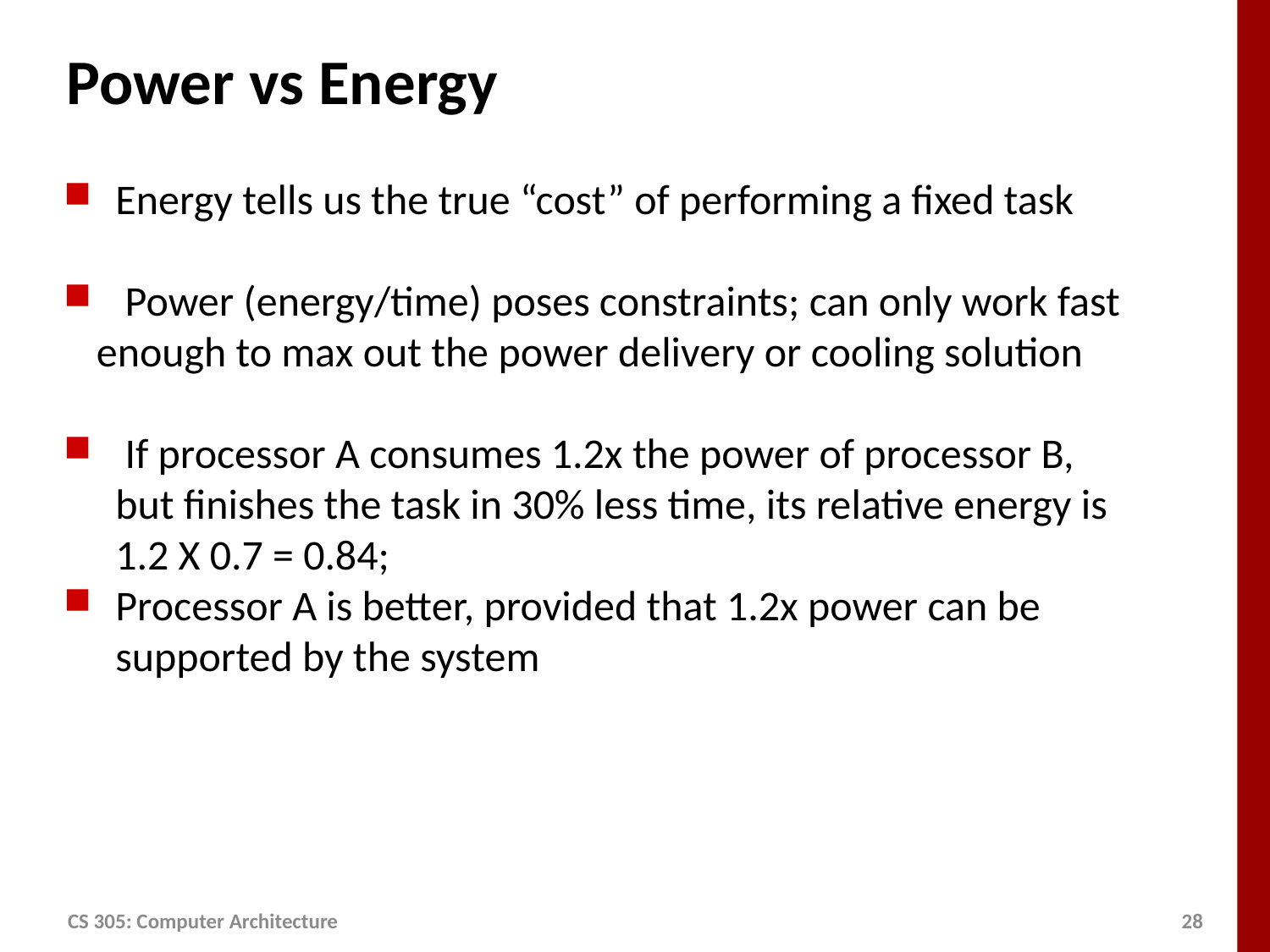

# Power vs Energy
Energy tells us the true “cost” of performing a fixed task

 Power (energy/time) poses constraints; can only work fast
   enough to max out the power delivery or cooling solution

 If processor A consumes 1.2x the power of processor B, but finishes the task in 30% less time, its relative energy is 1.2 X 0.7 = 0.84;
Processor A is better, provided that 1.2x power can be supported by the system

CS 305: Computer Architecture